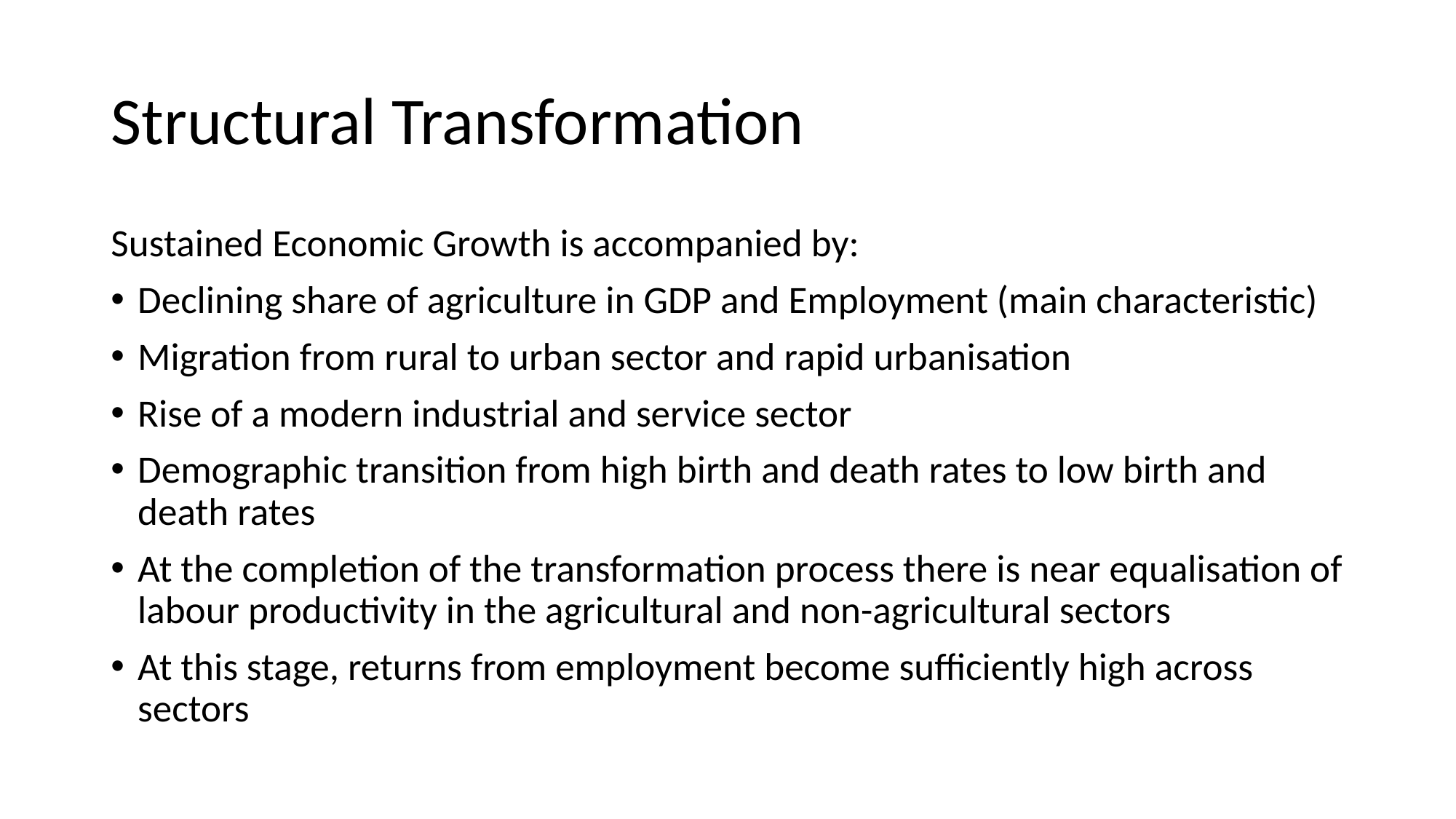

# Structural Transformation
Sustained Economic Growth is accompanied by:
Declining share of agriculture in GDP and Employment (main characteristic)
Migration from rural to urban sector and rapid urbanisation
Rise of a modern industrial and service sector
Demographic transition from high birth and death rates to low birth and death rates
At the completion of the transformation process there is near equalisation of labour productivity in the agricultural and non-agricultural sectors
At this stage, returns from employment become sufficiently high across sectors